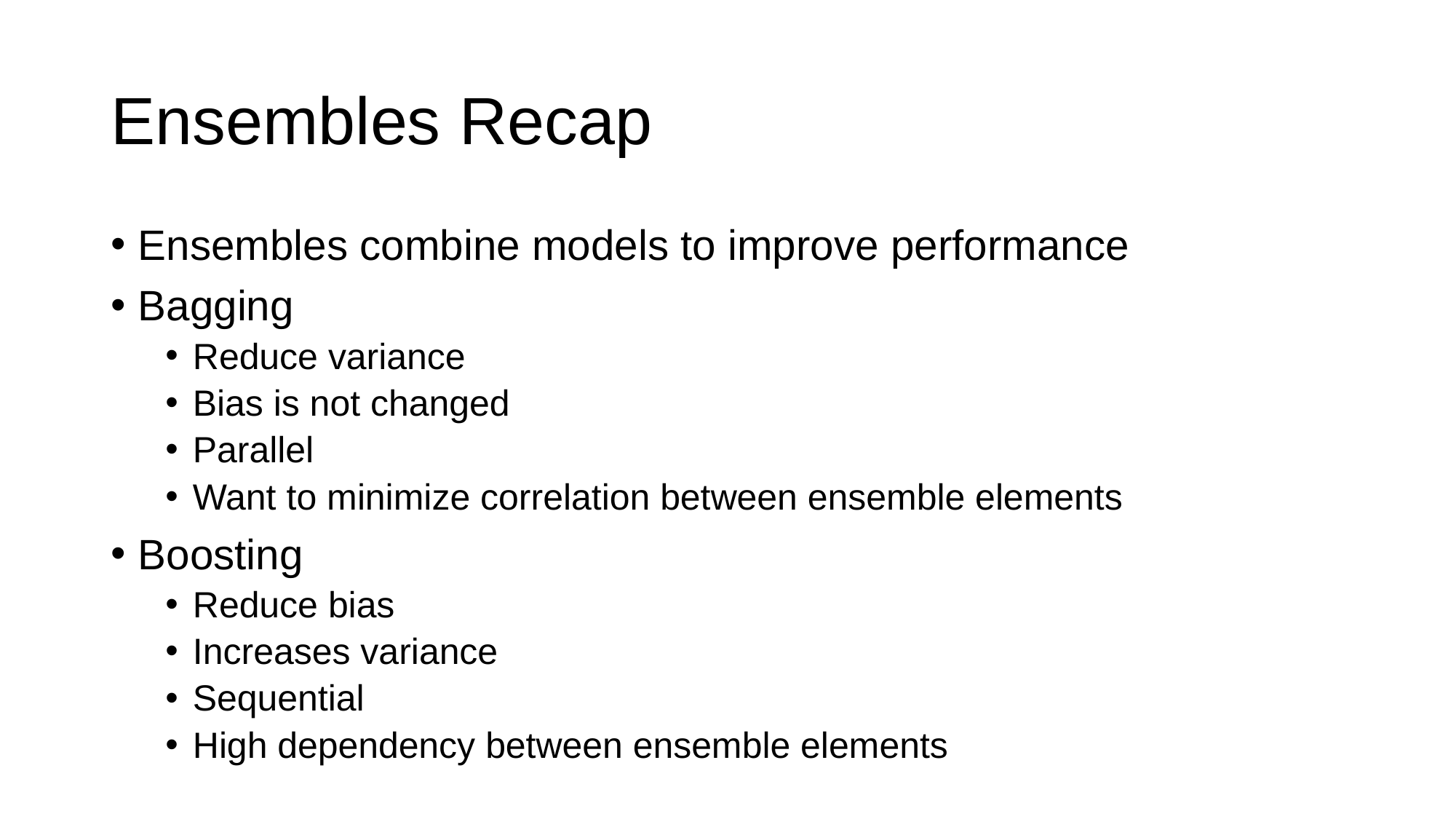

# Ensembles Recap
Ensembles combine models to improve performance
Bagging
Reduce variance
Bias is not changed
Parallel
Want to minimize correlation between ensemble elements
Boosting
Reduce bias
Increases variance
Sequential
High dependency between ensemble elements